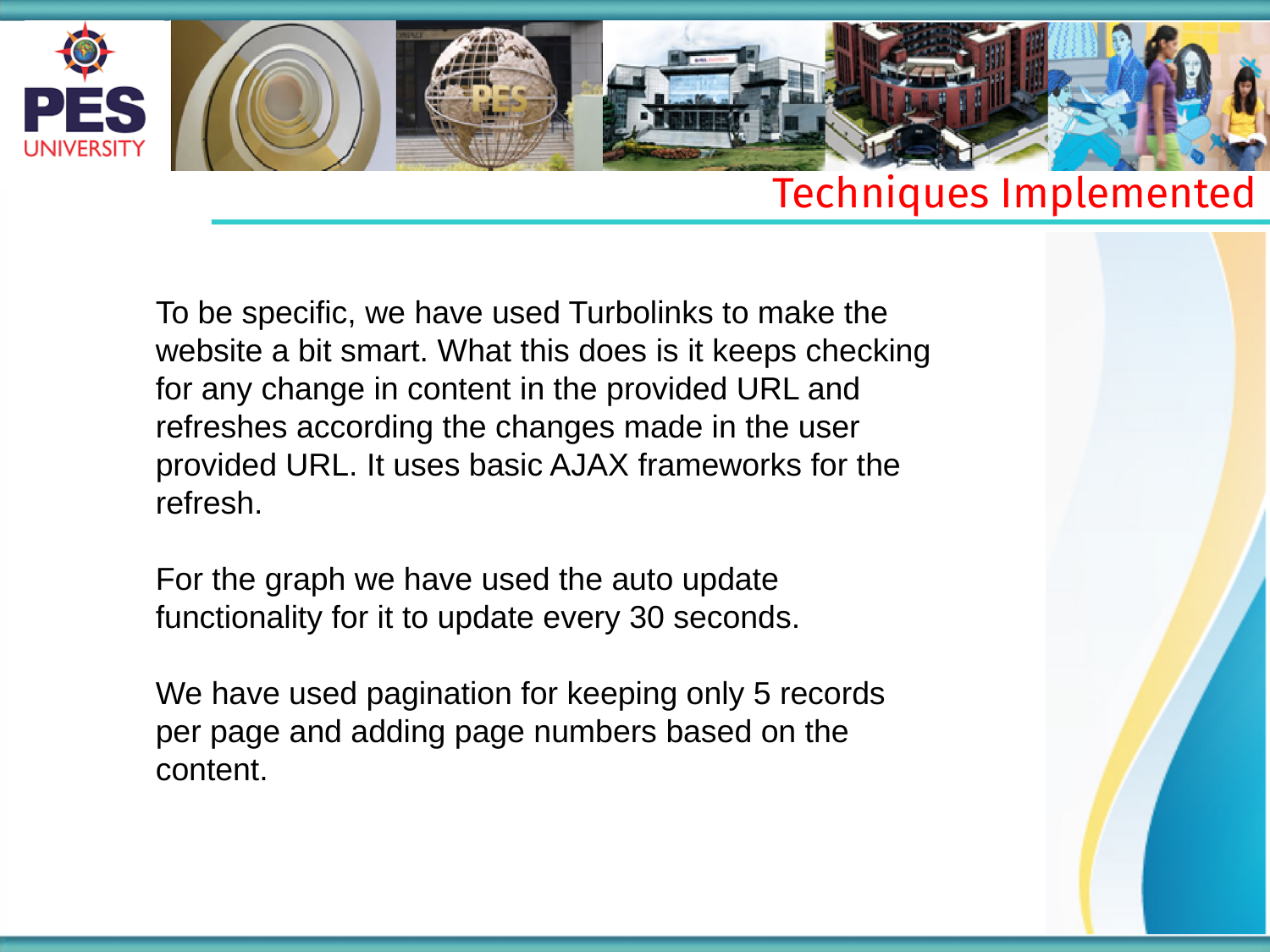

Techniques Implemented

To be specific, we have used Turbolinks to make the website a bit smart. What this does is it keeps checking for any change in content in the provided URL and refreshes according the changes made in the user provided URL. It uses basic AJAX frameworks for the refresh.

For the graph we have used the auto update functionality for it to update every 30 seconds.

We have used pagination for keeping only 5 records per page and adding page numbers based on the content.